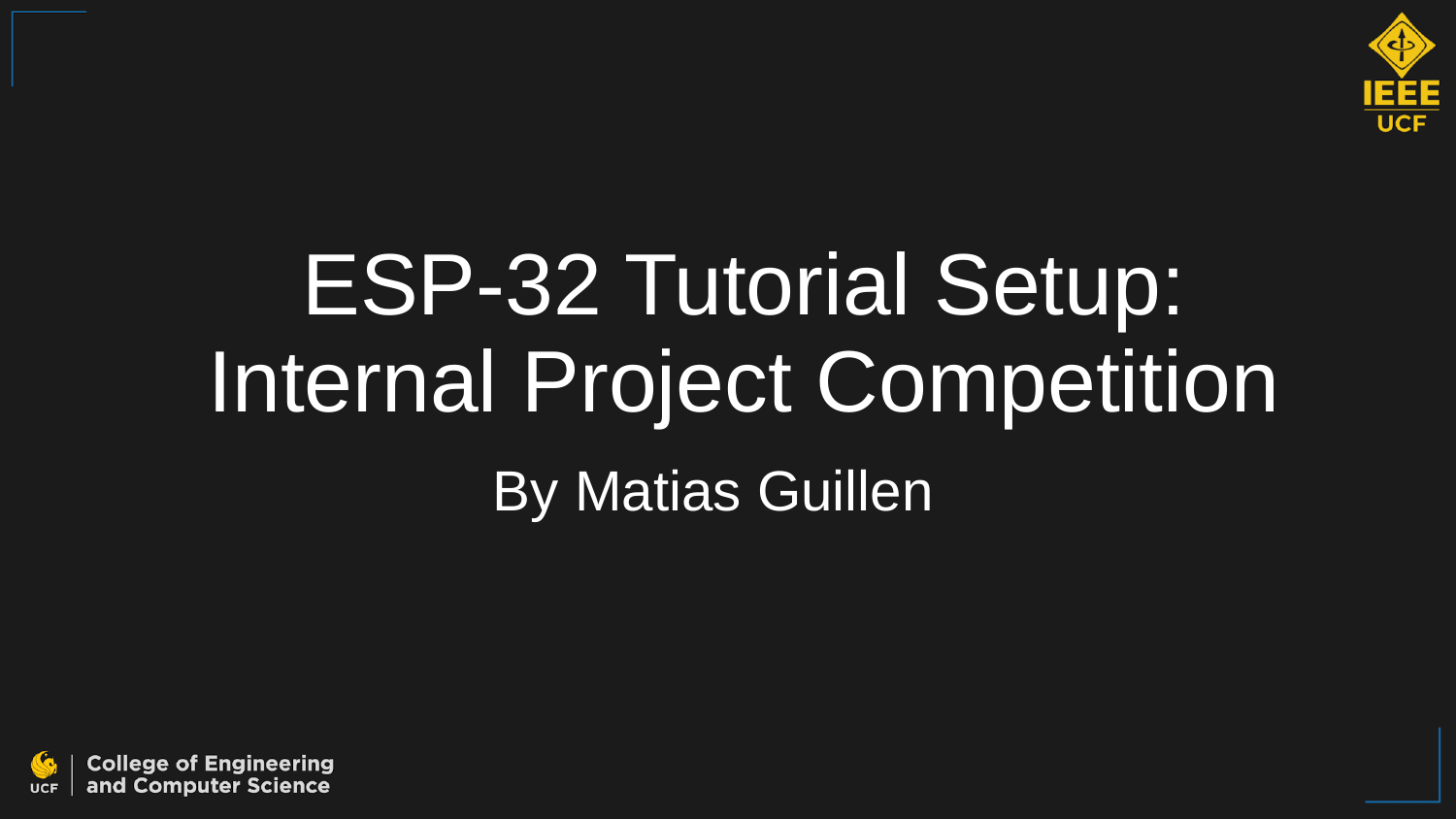

# ESP-32 Tutorial Setup:
Internal Project Competition
By Matias Guillen